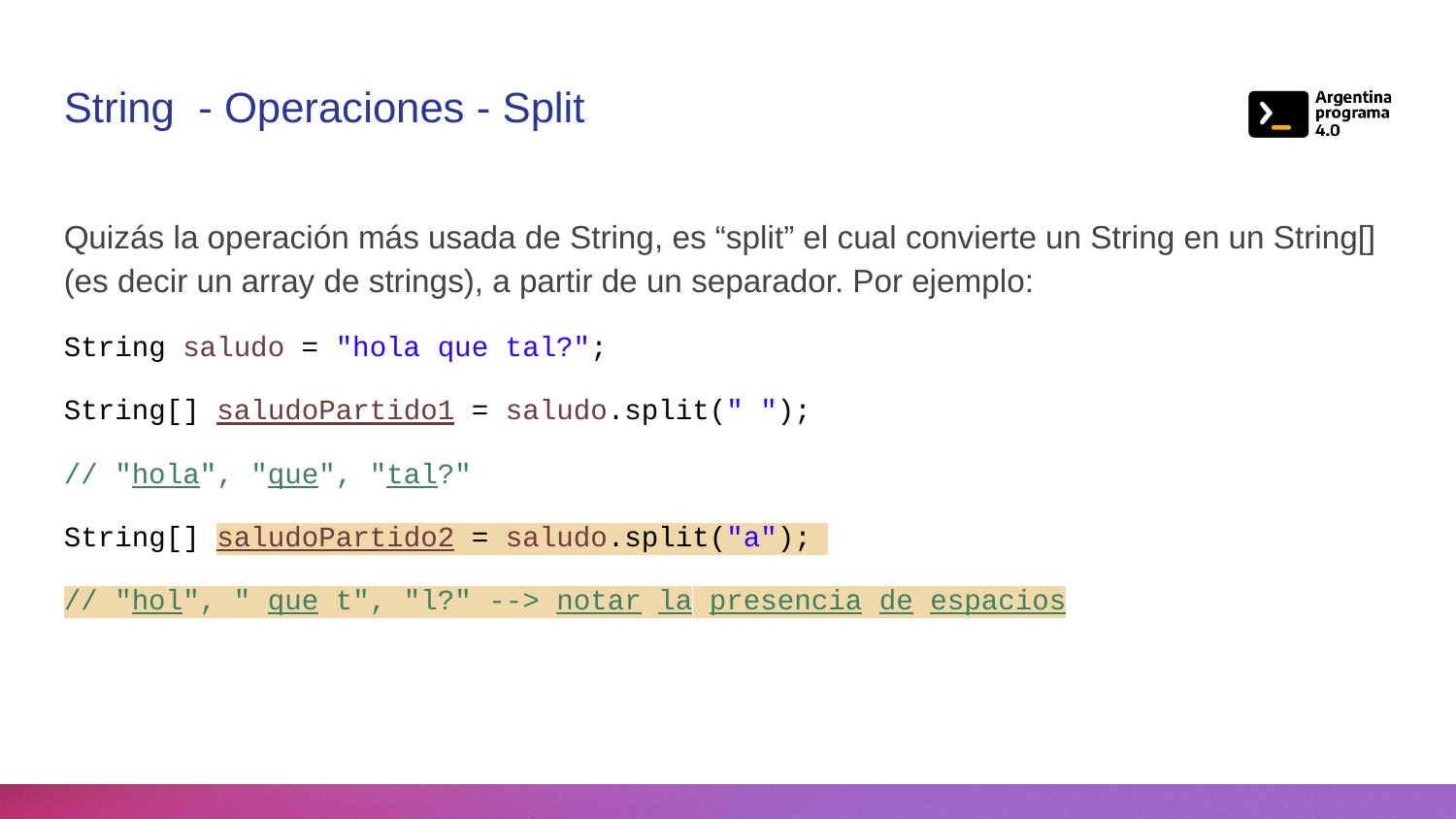

String  - Operaciones - Split
Quizás la operación más usada de String, es “split” el cual convierte un String en un String[] (es decir un array de strings), a partir de un separador. Por ejemplo:
String saludo = "hola que tal?";
String[] saludoPartido1 = saludo.split(" ");
// "hola", "que", "tal?"
String[] saludoPartido2 = saludo.split("a");
// "hol", " que t", "l?" --> notar la presencia de espacios